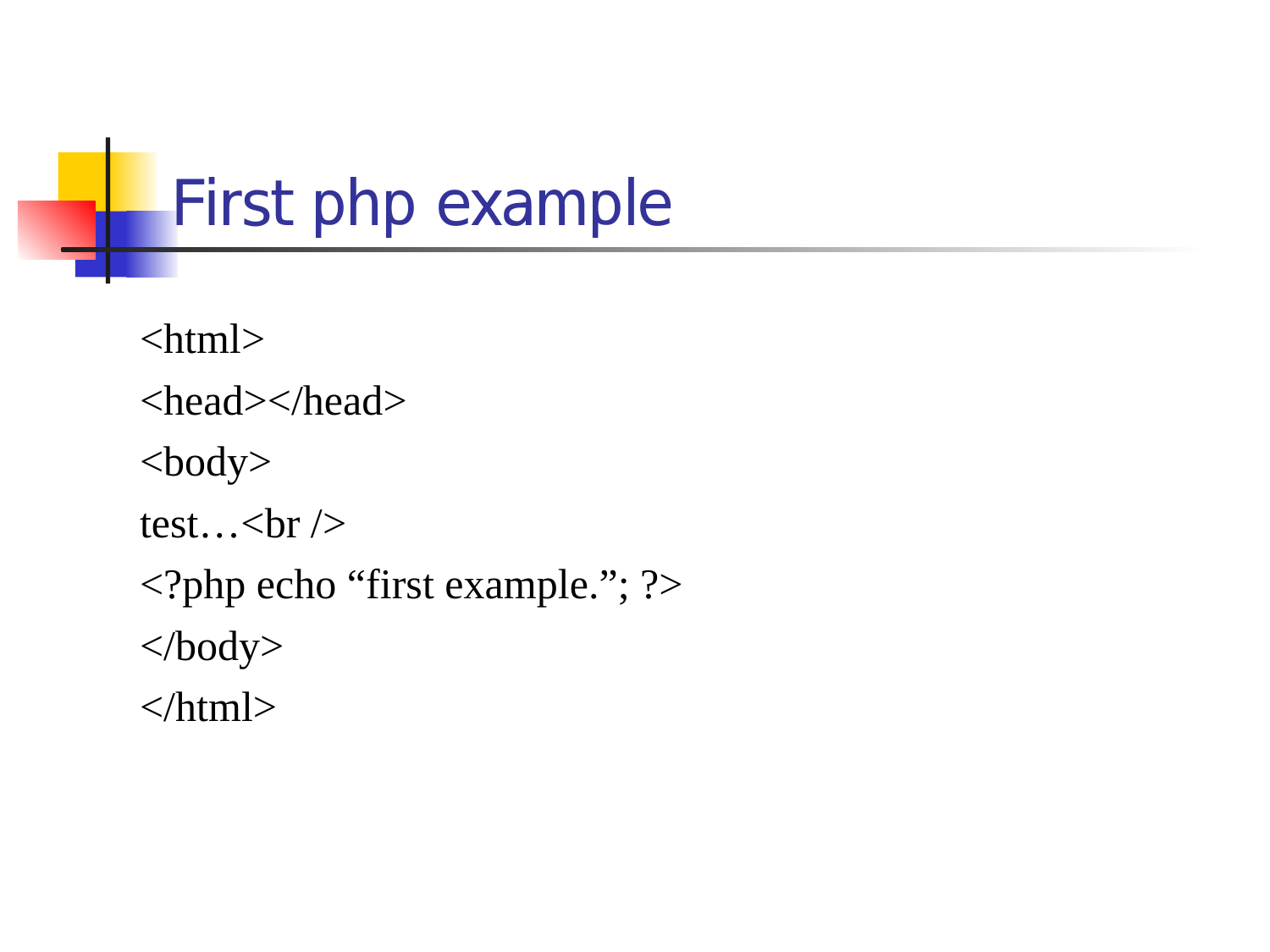

First php example

<html>
<head></head>
<body>
test…<br />
<?php echo “first example.”; ?>
</body>
</html>